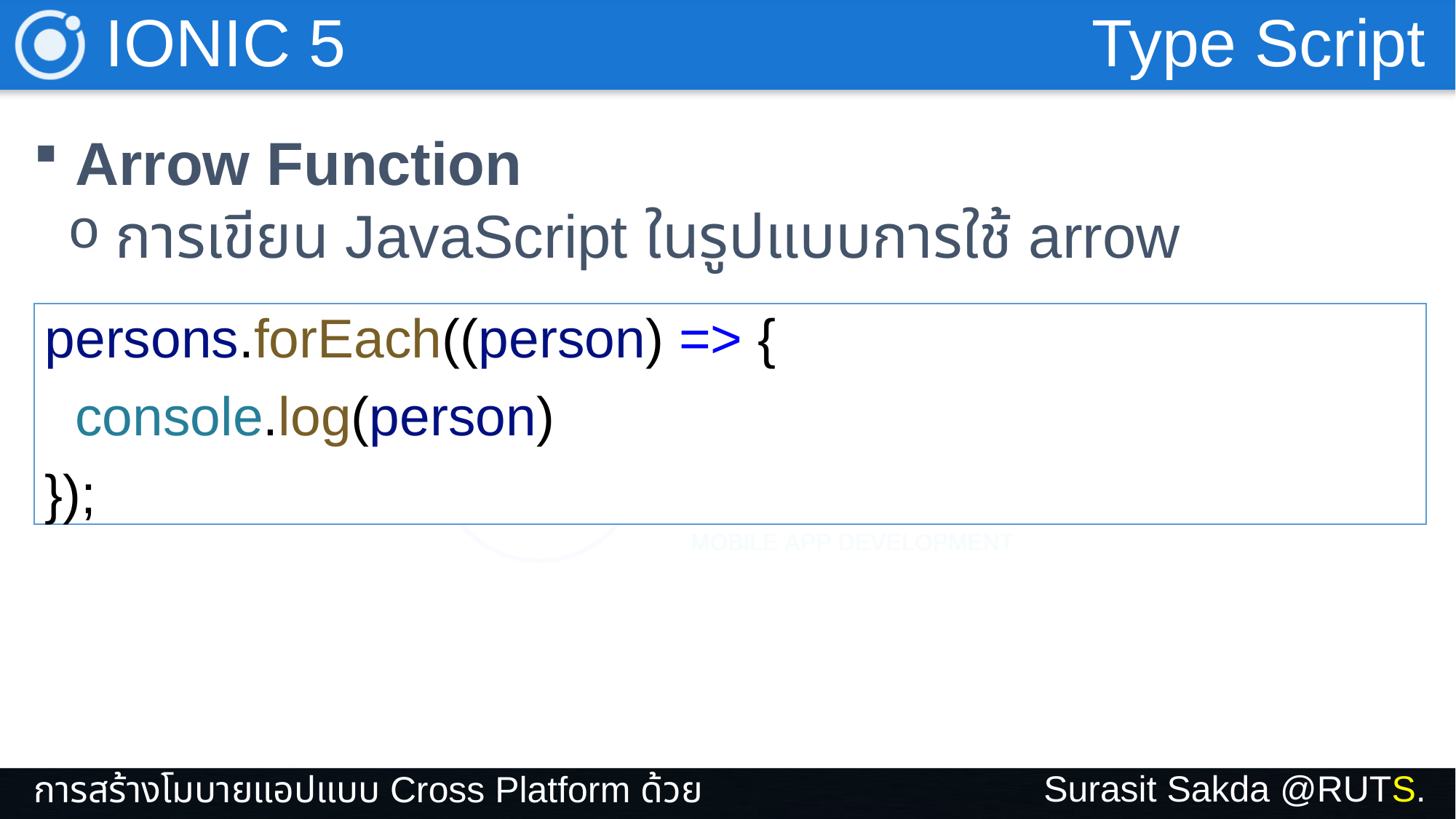

IONIC 5
Type Script
Arrow Function
การเขียน JavaScript ในรูปแบบการใช้ arrow
persons.forEach((person) => {
  console.log(person)
});
Surasit Sakda @RUTS.
การสร้างโมบายแอปแบบ Cross Platform ด้วย IONIC 5